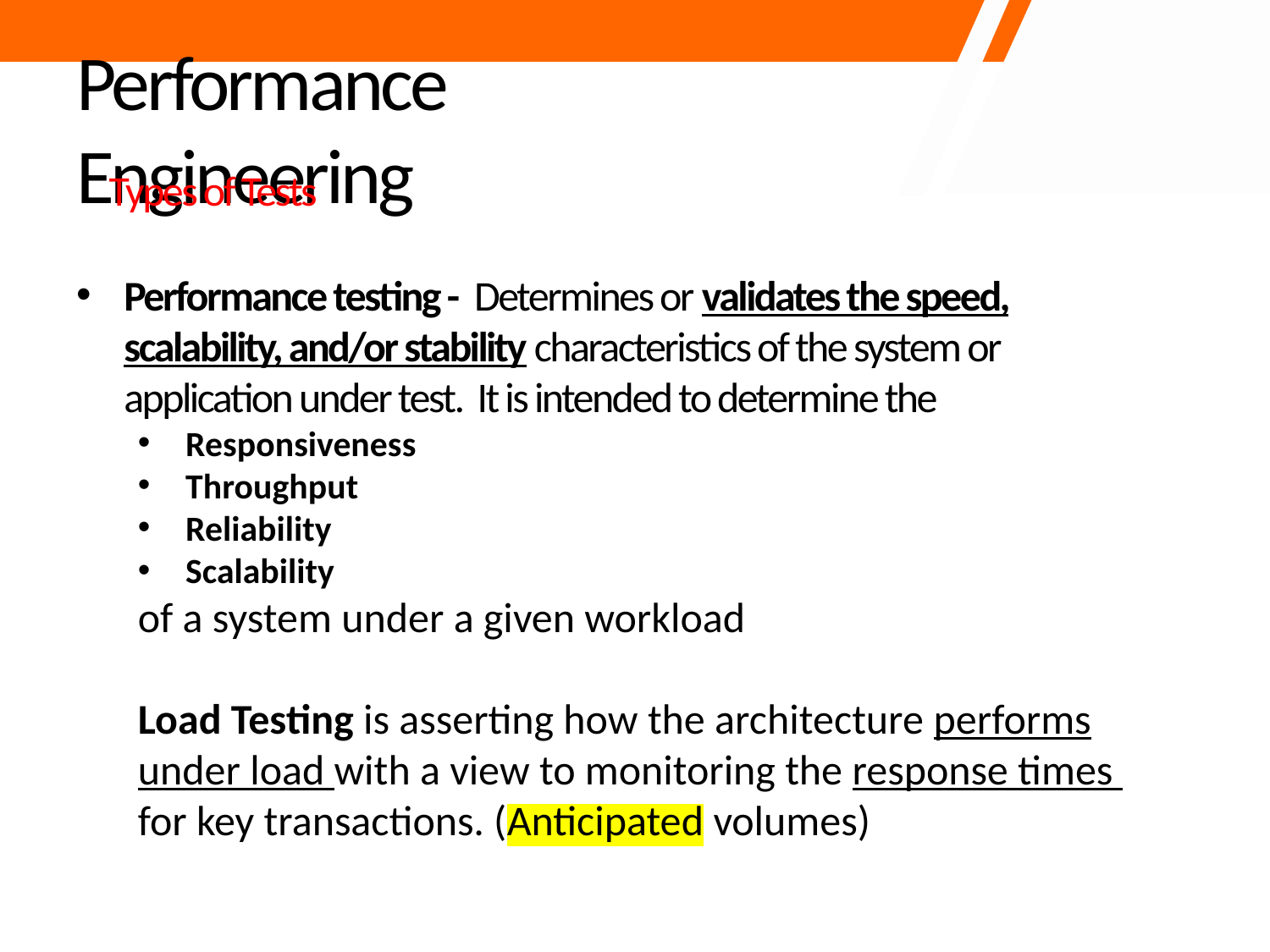

# Performance Engineering
Types of Tests

Performance testing -  Determines or validates the speed, scalability, and/or stability characteristics of the system or application under test.  It is intended to determine the
Responsiveness
Throughput
Reliability
Scalability
of a system under a given workload

Load Testing is asserting how the architecture performs under load with a view to monitoring the response times  for key transactions. (Anticipated volumes)